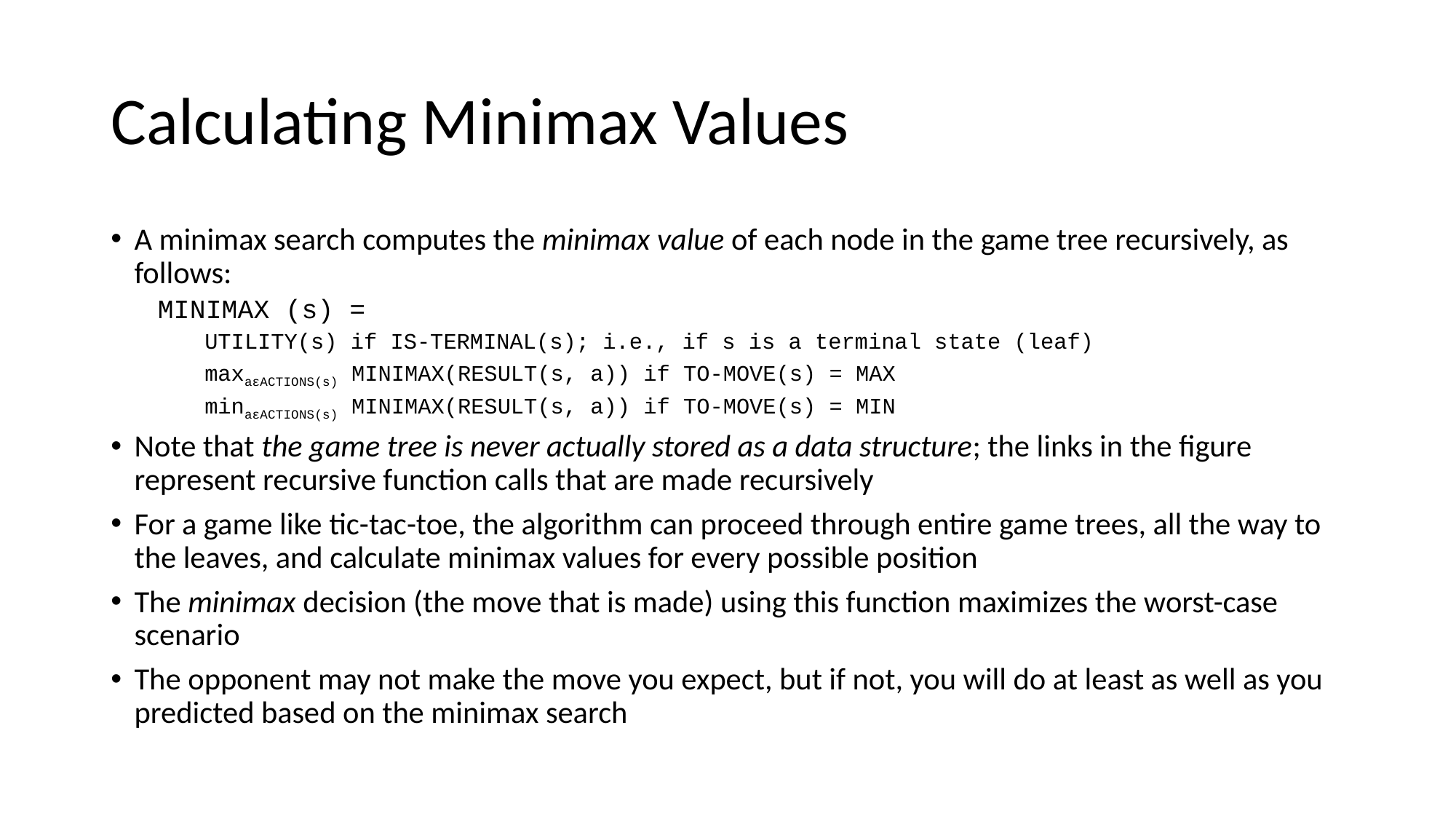

# Calculating Minimax Values
A minimax search computes the minimax value of each node in the game tree recursively, as follows:
MINIMAX (s) =
UTILITY(s) if IS-TERMINAL(s); i.e., if s is a terminal state (leaf)
maxaεACTIONS(s) MINIMAX(RESULT(s, a)) if TO-MOVE(s) = MAX
minaεACTIONS(s) MINIMAX(RESULT(s, a)) if TO-MOVE(s) = MIN
Note that the game tree is never actually stored as a data structure; the links in the figure represent recursive function calls that are made recursively
For a game like tic-tac-toe, the algorithm can proceed through entire game trees, all the way to the leaves, and calculate minimax values for every possible position
The minimax decision (the move that is made) using this function maximizes the worst-case scenario
The opponent may not make the move you expect, but if not, you will do at least as well as you predicted based on the minimax search